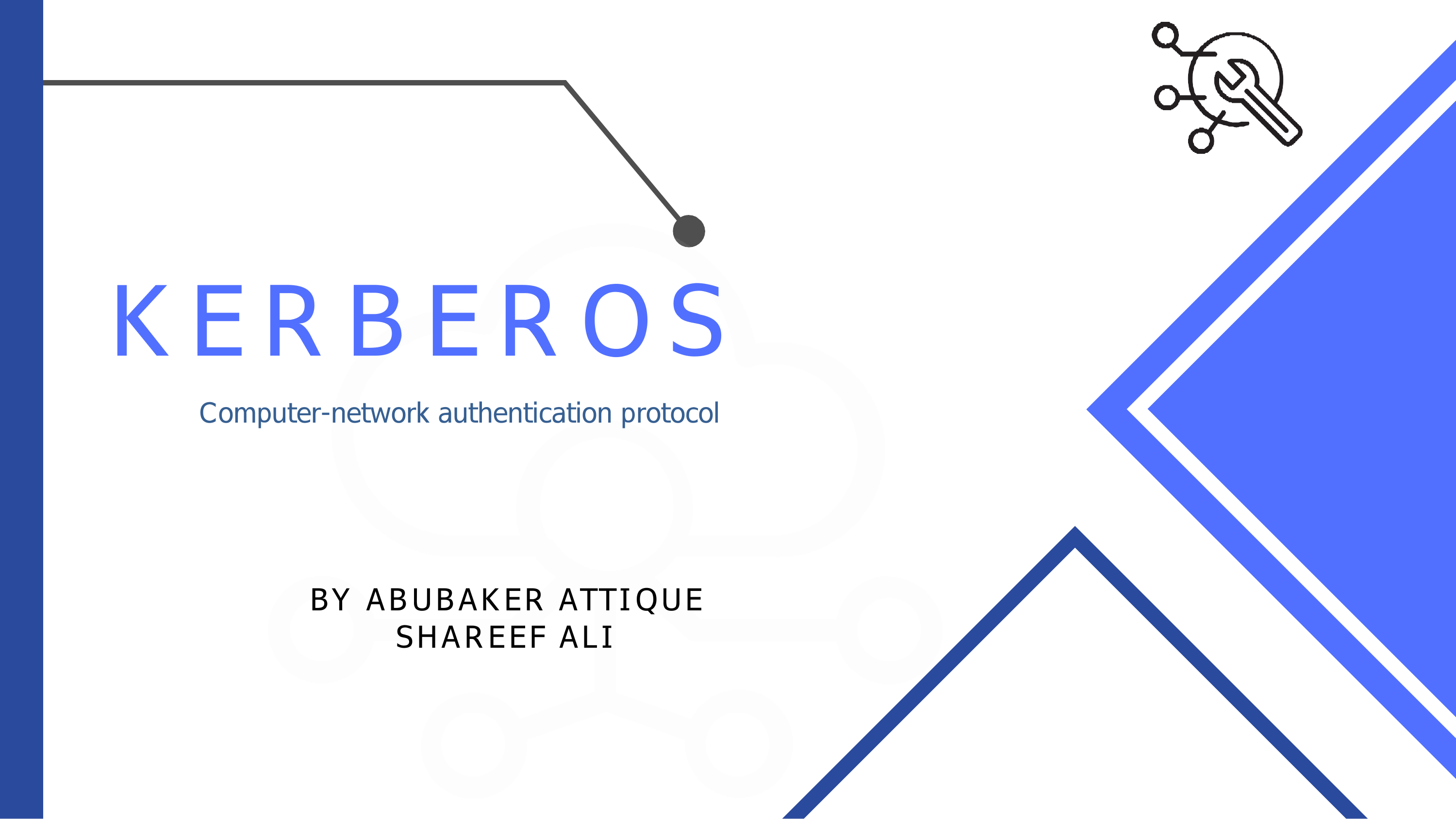

# KERBEROS
 Computer-network authentication protocol
BY ABUBAKER ATTIQUE
        SHAREEF ALI